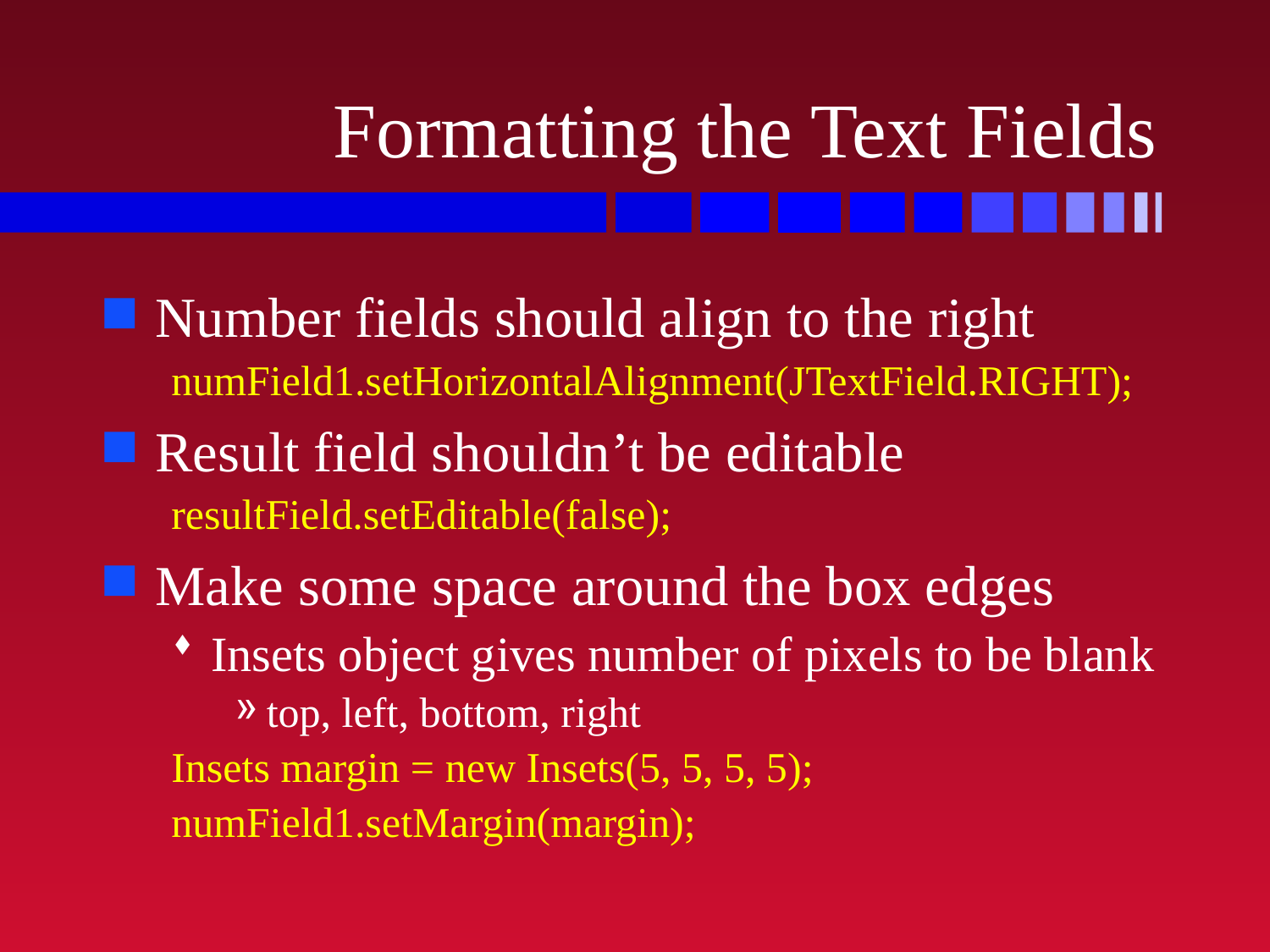

# Formatting the Text Fields
Number fields should align to the right
numField1.setHorizontalAlignment(JTextField.RIGHT);
Result field shouldn’t be editable
resultField.setEditable(false);
Make some space around the box edges
Insets object gives number of pixels to be blank
top, left, bottom, right
Insets margin = new Insets(5, 5, 5, 5);
numField1.setMargin(margin);